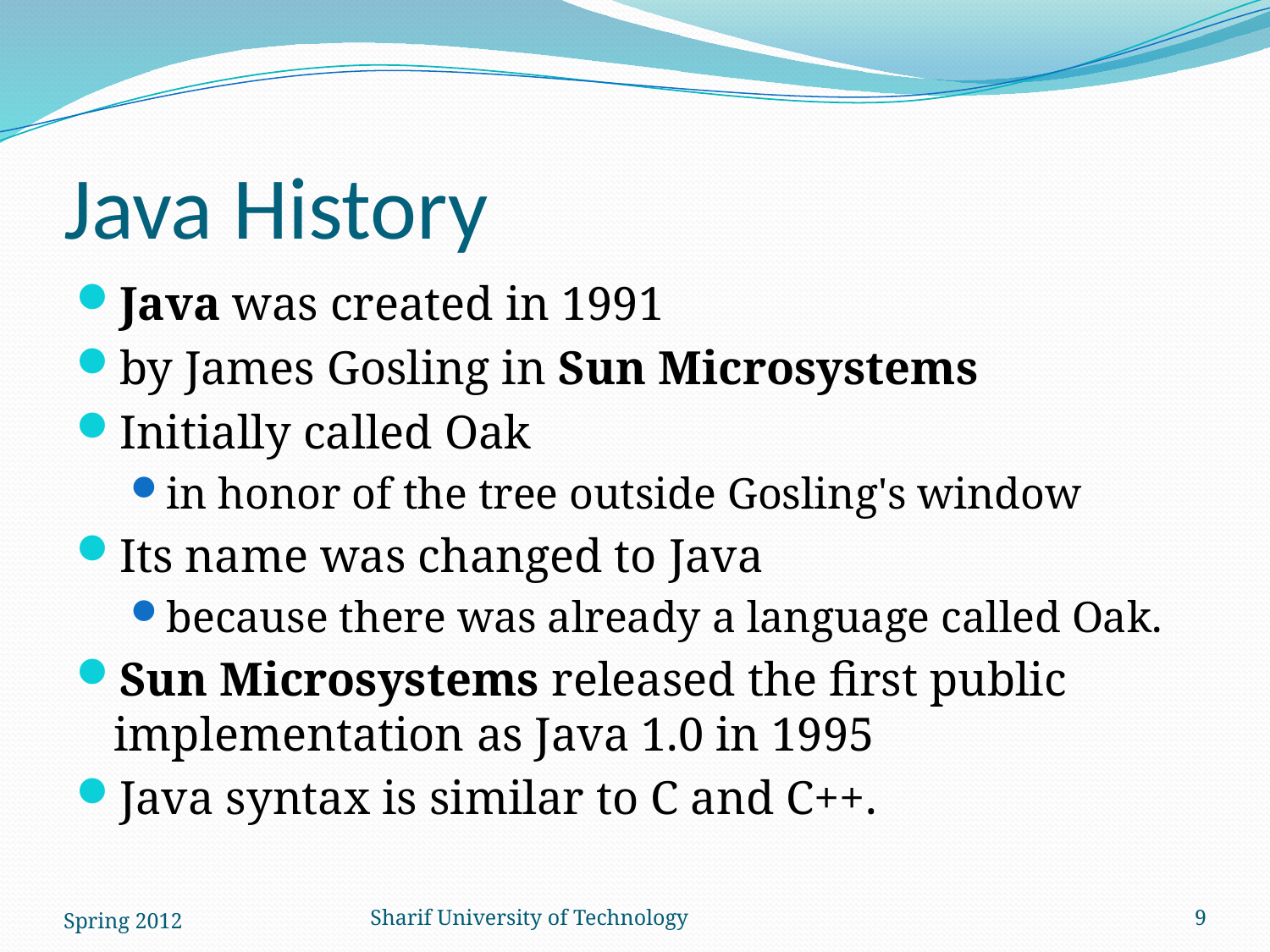

# Java History
Java was created in 1991
by James Gosling in Sun Microsystems
Initially called Oak
in honor of the tree outside Gosling's window
Its name was changed to Java
because there was already a language called Oak.
Sun Microsystems released the first public implementation as Java 1.0 in 1995
Java syntax is similar to C and C++.

Spring 2012
Sharif University of Technology
9